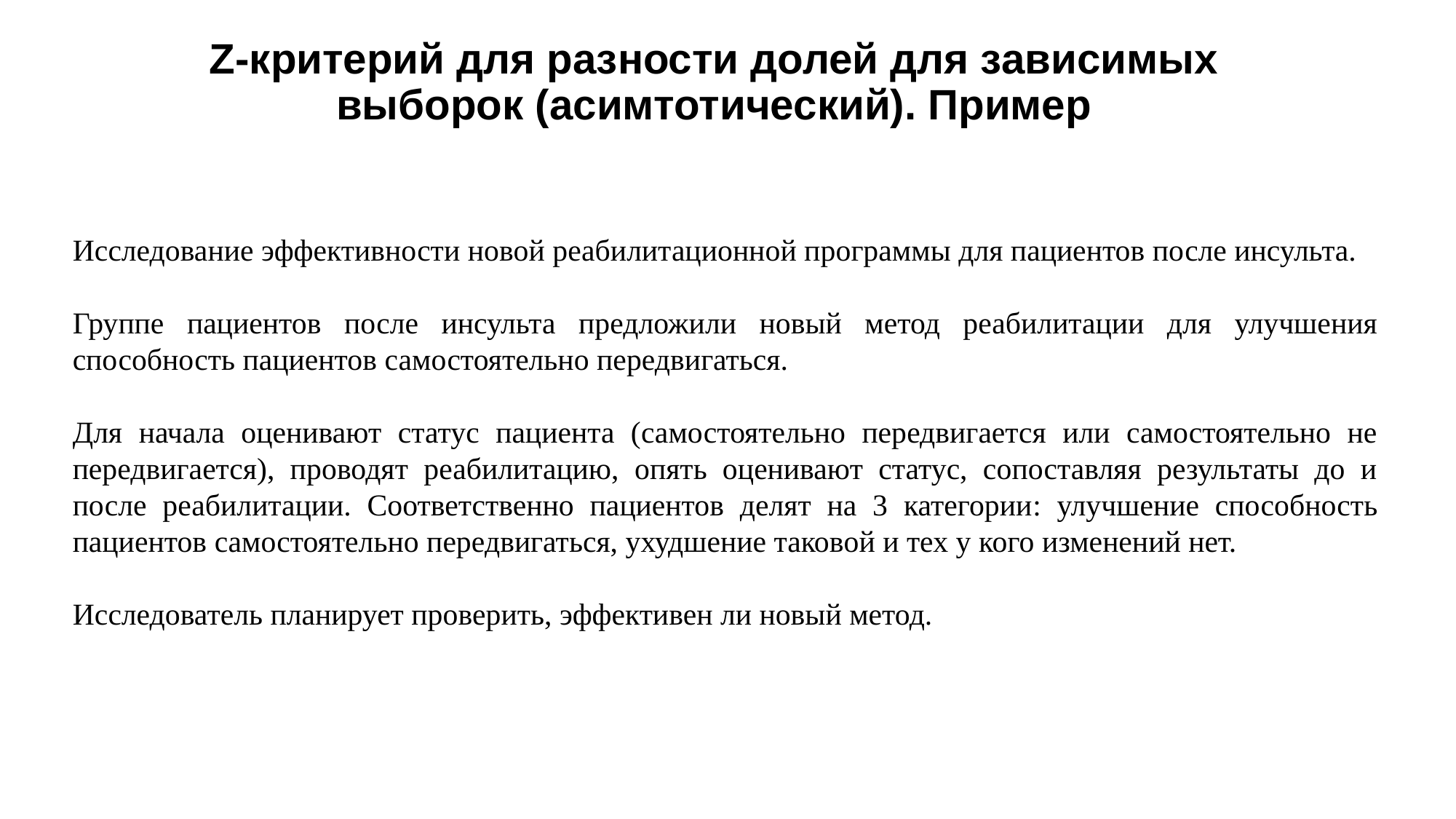

# Z-критерий для разности долей для зависимых выборок (асимтотический). Пример
Исследование эффективности новой реабилитационной программы для пациентов после инсульта.

Группе пациентов после инсульта предложили новый метод реабилитации для улучшения способность пациентов самостоятельно передвигаться.

Для начала оценивают статус пациента (самостоятельно передвигается или самостоятельно не передвигается), проводят реабилитацию, опять оценивают статус, сопоставляя результаты до и после реабилитации. Соответственно пациентов делят на 3 категории: улучшение способность пациентов самостоятельно передвигаться, ухудшение таковой и тех у кого изменений нет.

Исследователь планирует проверить, эффективен ли новый метод.